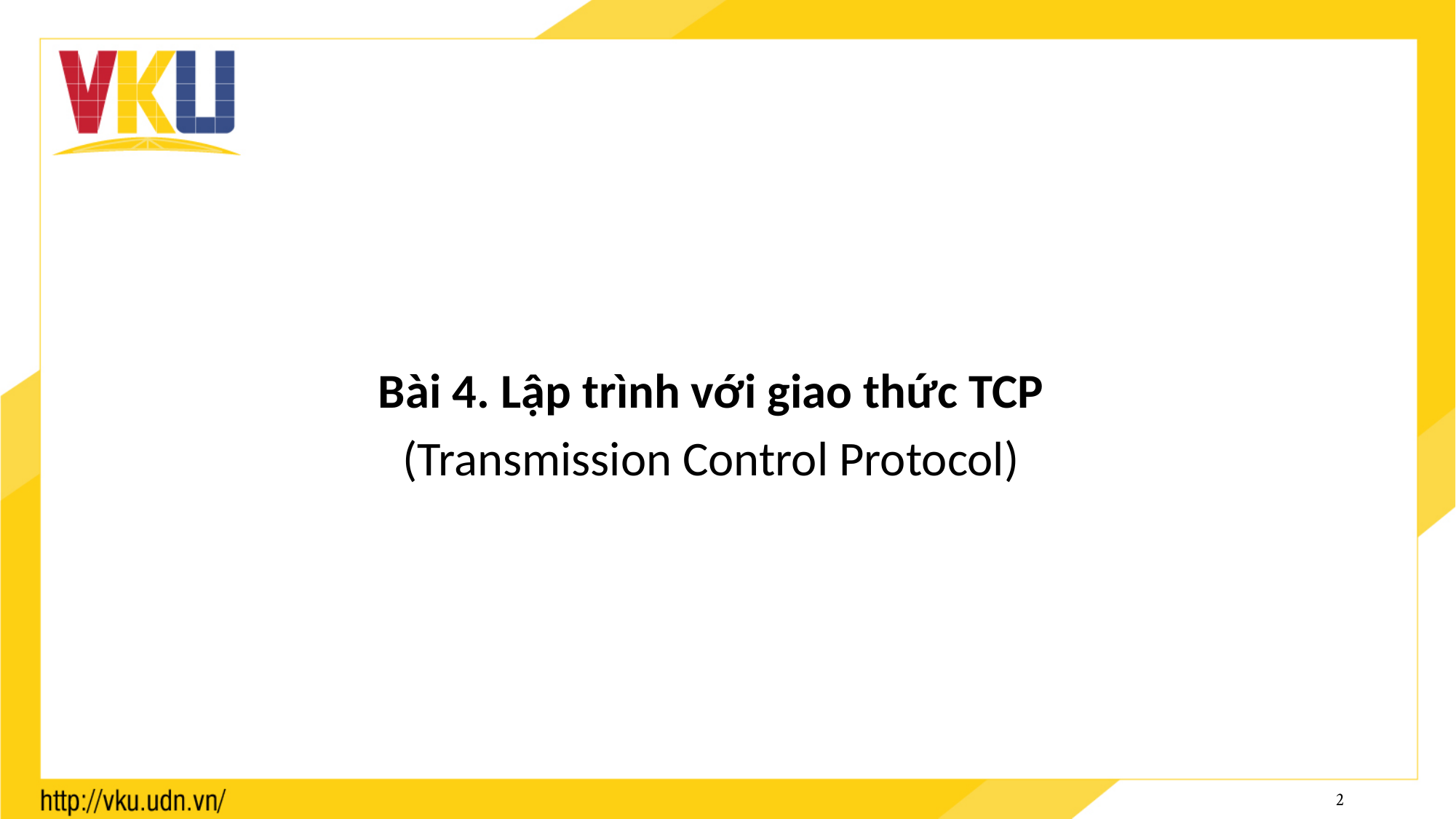

#

Bài 4. Lập trình với giao thức TCP
(Transmission Control Protocol)

2